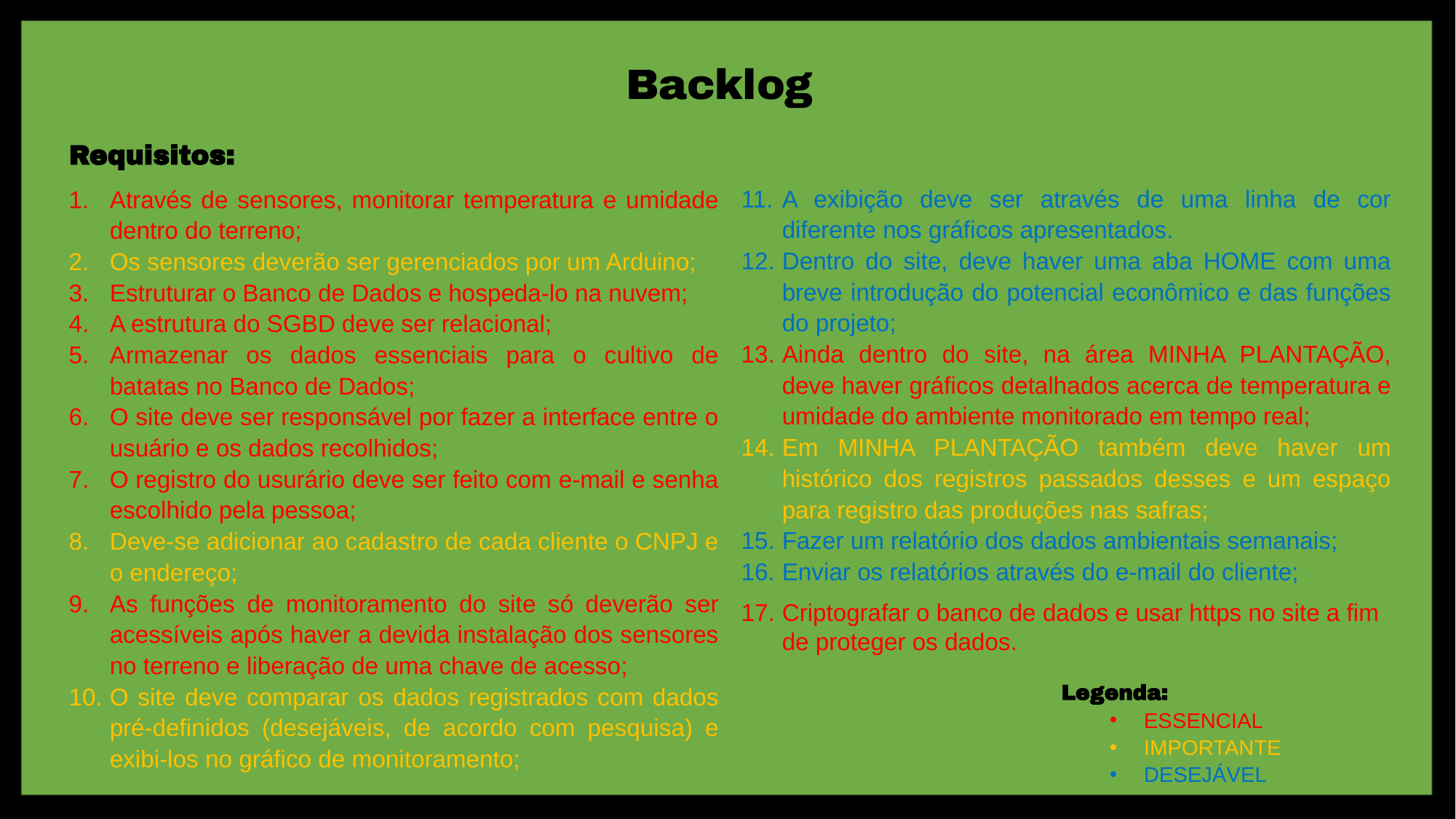

Backlog
Requisitos:
Através de sensores, monitorar temperatura e umidade dentro do terreno;
Os sensores deverão ser gerenciados por um Arduino;
Estruturar o Banco de Dados e hospeda-lo na nuvem;
A estrutura do SGBD deve ser relacional;
Armazenar os dados essenciais para o cultivo de batatas no Banco de Dados;
O site deve ser responsável por fazer a interface entre o usuário e os dados recolhidos;
O registro do usurário deve ser feito com e-mail e senha escolhido pela pessoa;
Deve-se adicionar ao cadastro de cada cliente o CNPJ e o endereço;
As funções de monitoramento do site só deverão ser acessíveis após haver a devida instalação dos sensores no terreno e liberação de uma chave de acesso;
O site deve comparar os dados registrados com dados pré-definidos (desejáveis, de acordo com pesquisa) e exibi-los no gráfico de monitoramento;

A exibição deve ser através de uma linha de cor diferente nos gráficos apresentados.
Dentro do site, deve haver uma aba HOME com uma breve introdução do potencial econômico e das funções do projeto;
Ainda dentro do site, na área MINHA PLANTAÇÃO, deve haver gráficos detalhados acerca de temperatura e umidade do ambiente monitorado em tempo real;
Em MINHA PLANTAÇÃO também deve haver um histórico dos registros passados desses e um espaço para registro das produções nas safras;
Fazer um relatório dos dados ambientais semanais;
Enviar os relatórios através do e-mail do cliente;
Criptografar o banco de dados e usar https no site a fim de proteger os dados.
 Legenda:
ESSENCIAL
IMPORTANTE
DESEJÁVEL